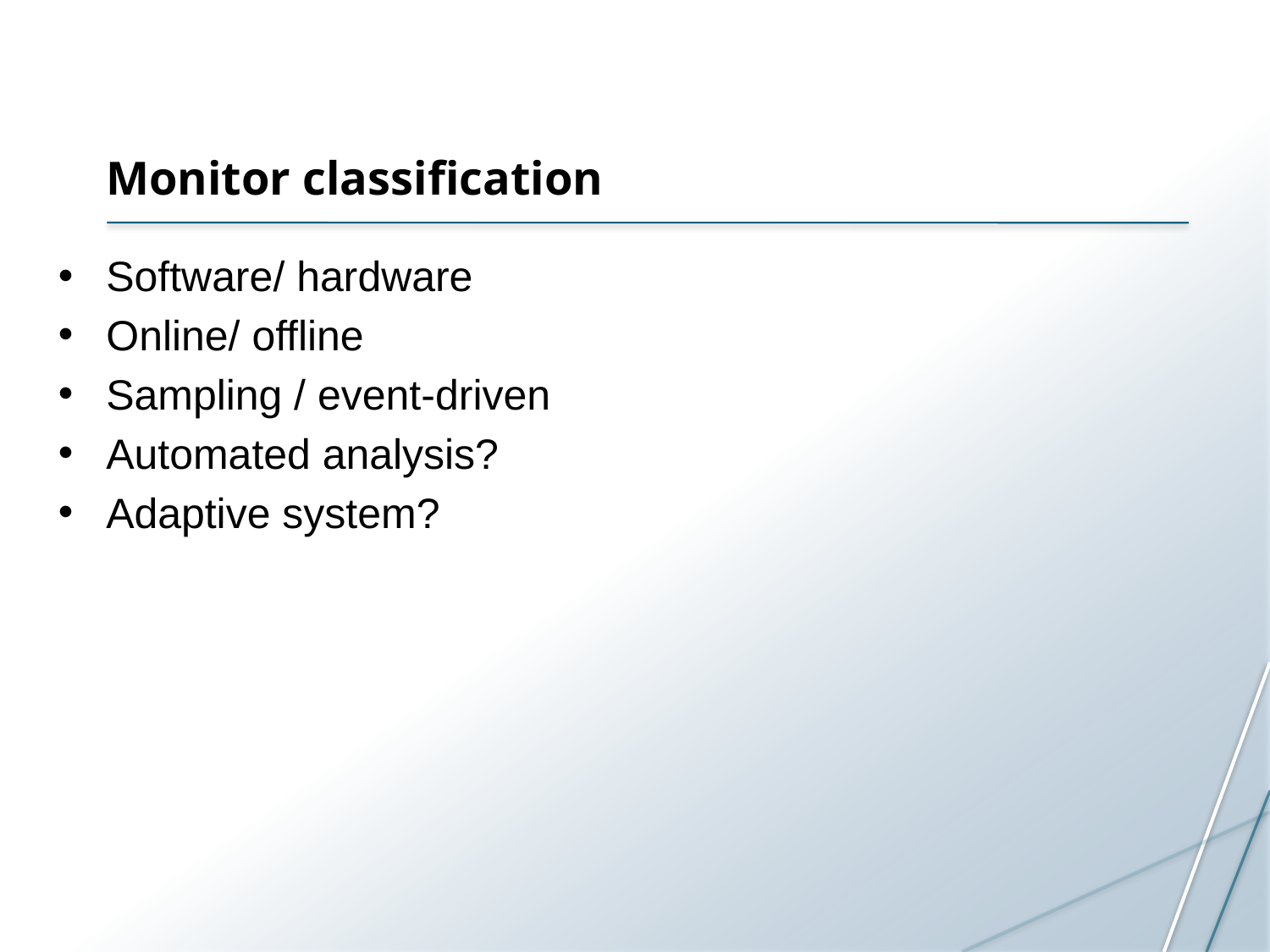

# Monitor classification
Software/ hardware
Online/ offline
Sampling / event-driven
Automated analysis?
Adaptive system?